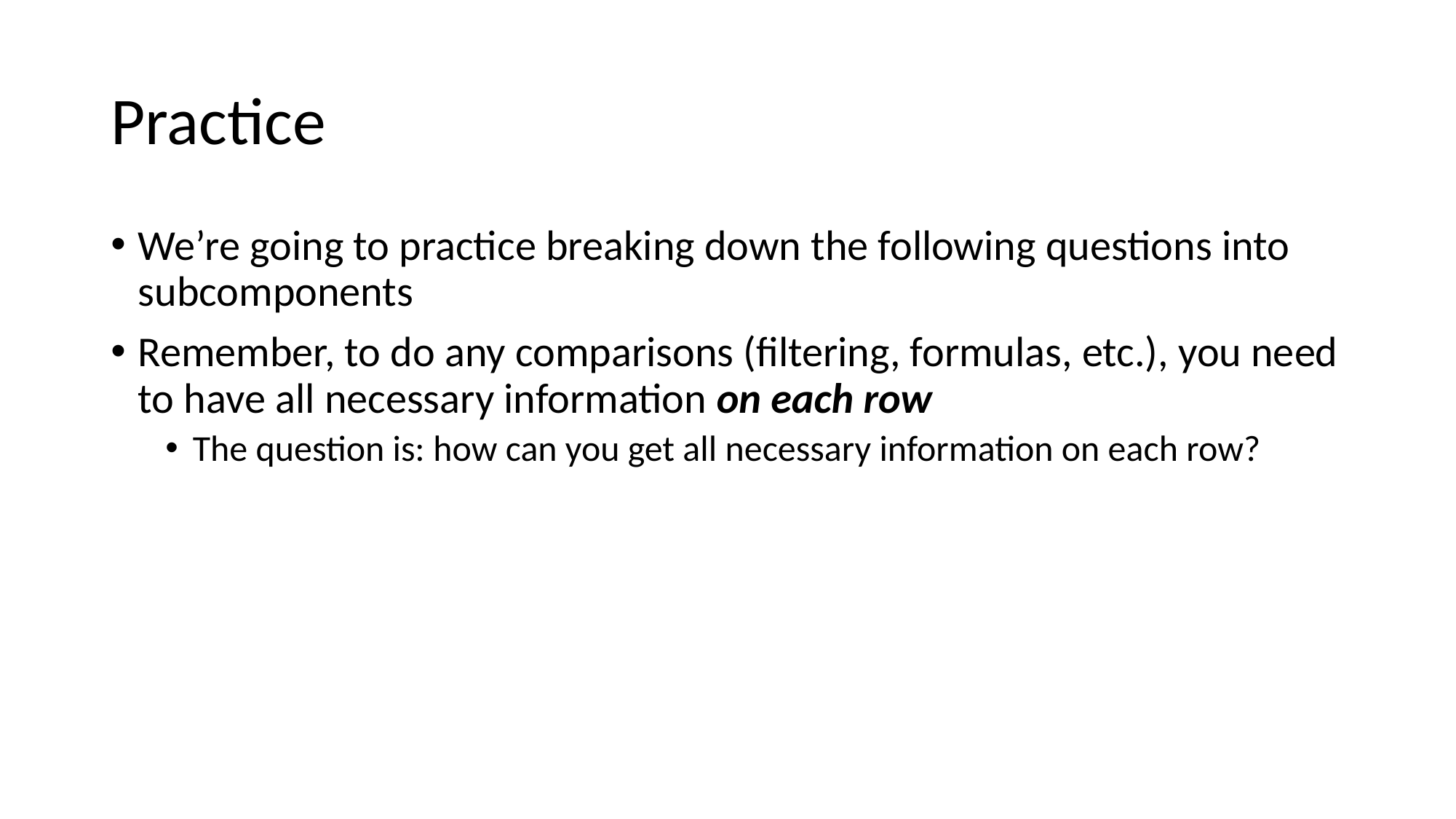

# Practice
We’re going to practice breaking down the following questions into subcomponents
Remember, to do any comparisons (filtering, formulas, etc.), you need to have all necessary information on each row
The question is: how can you get all necessary information on each row?